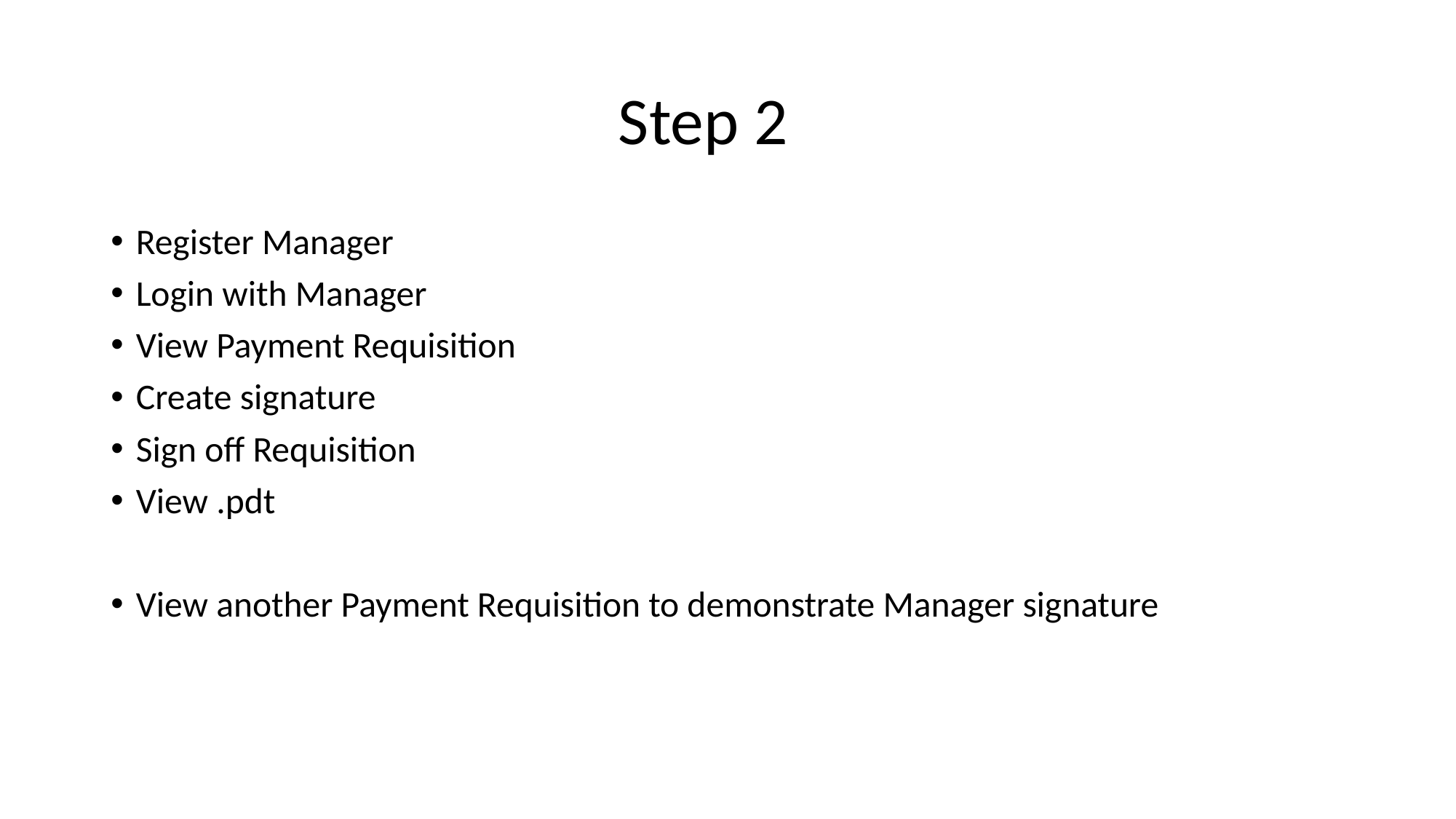

# Step 2
Register Manager
Login with Manager
View Payment Requisition
Create signature
Sign off Requisition
View .pdt

View another Payment Requisition to demonstrate Manager signature